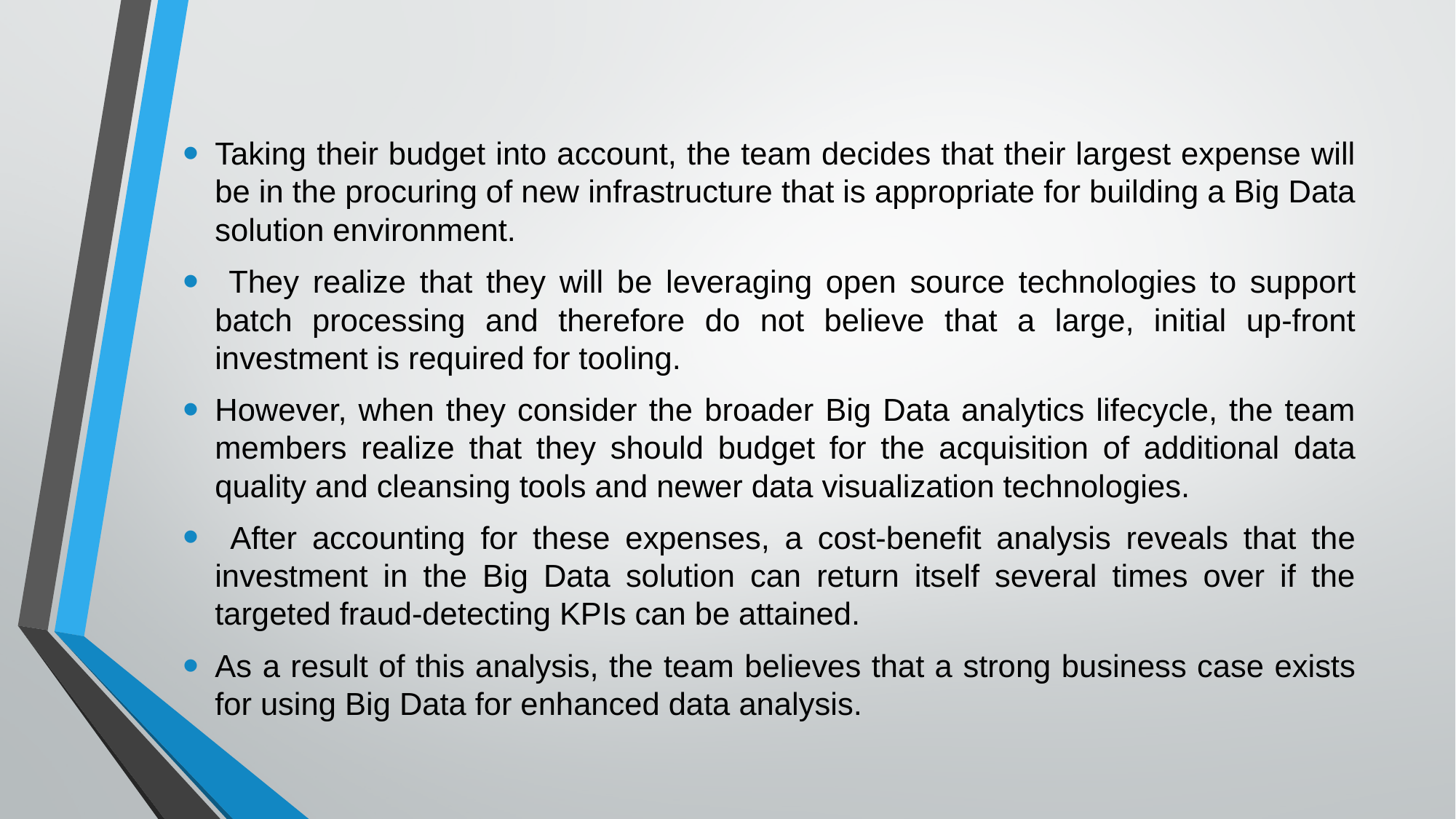

Taking their budget into account, the team decides that their largest expense will be in the procuring of new infrastructure that is appropriate for building a Big Data solution environment.
 They realize that they will be leveraging open source technologies to support batch processing and therefore do not believe that a large, initial up-front investment is required for tooling.
However, when they consider the broader Big Data analytics lifecycle, the team members realize that they should budget for the acquisition of additional data quality and cleansing tools and newer data visualization technologies.
 After accounting for these expenses, a cost-benefit analysis reveals that the investment in the Big Data solution can return itself several times over if the targeted fraud-detecting KPIs can be attained.
As a result of this analysis, the team believes that a strong business case exists for using Big Data for enhanced data analysis.